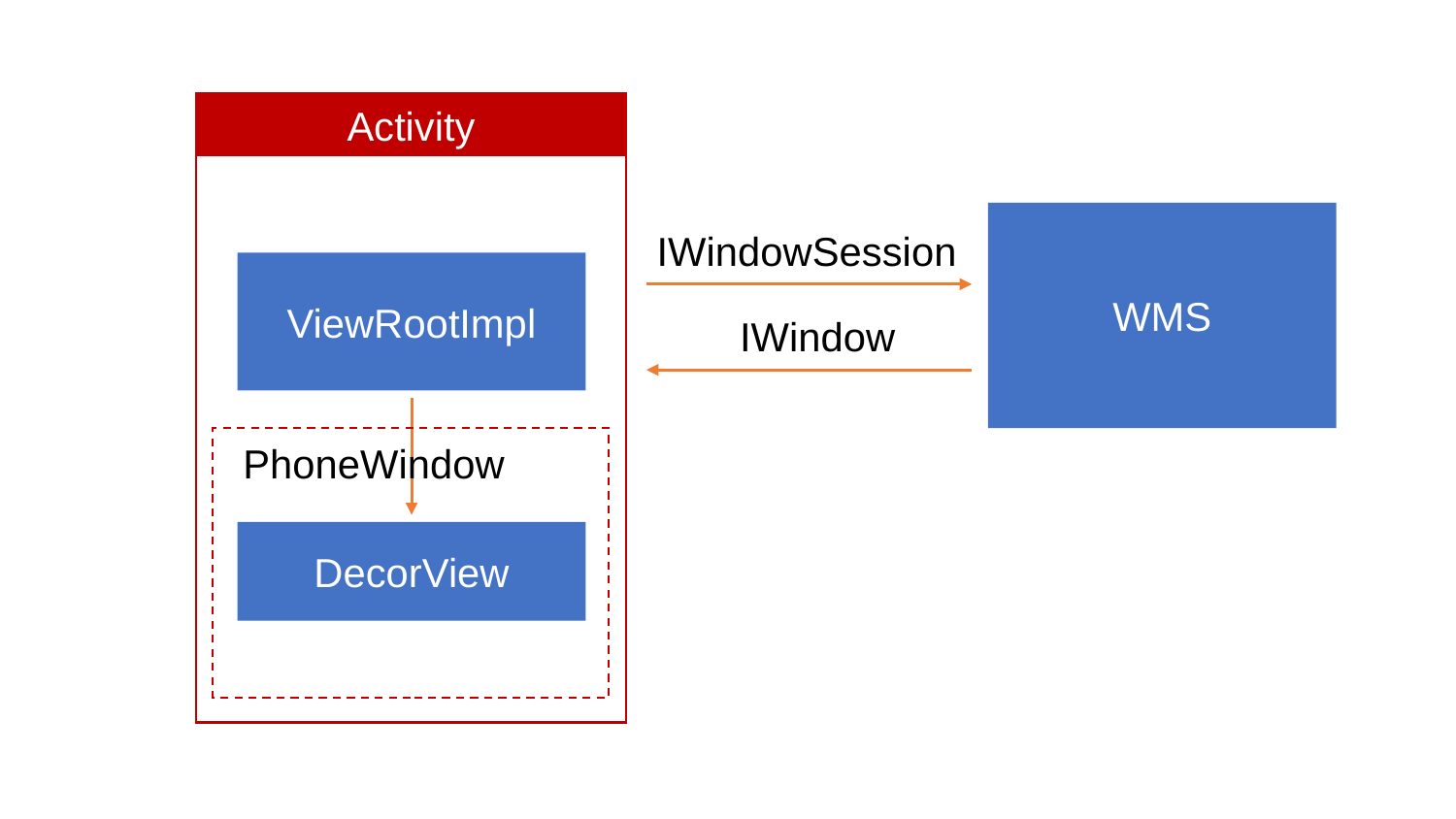

Activity

WMS
IWindowSession
ViewRootImpl
IWindow

PhoneWindow
DecorView